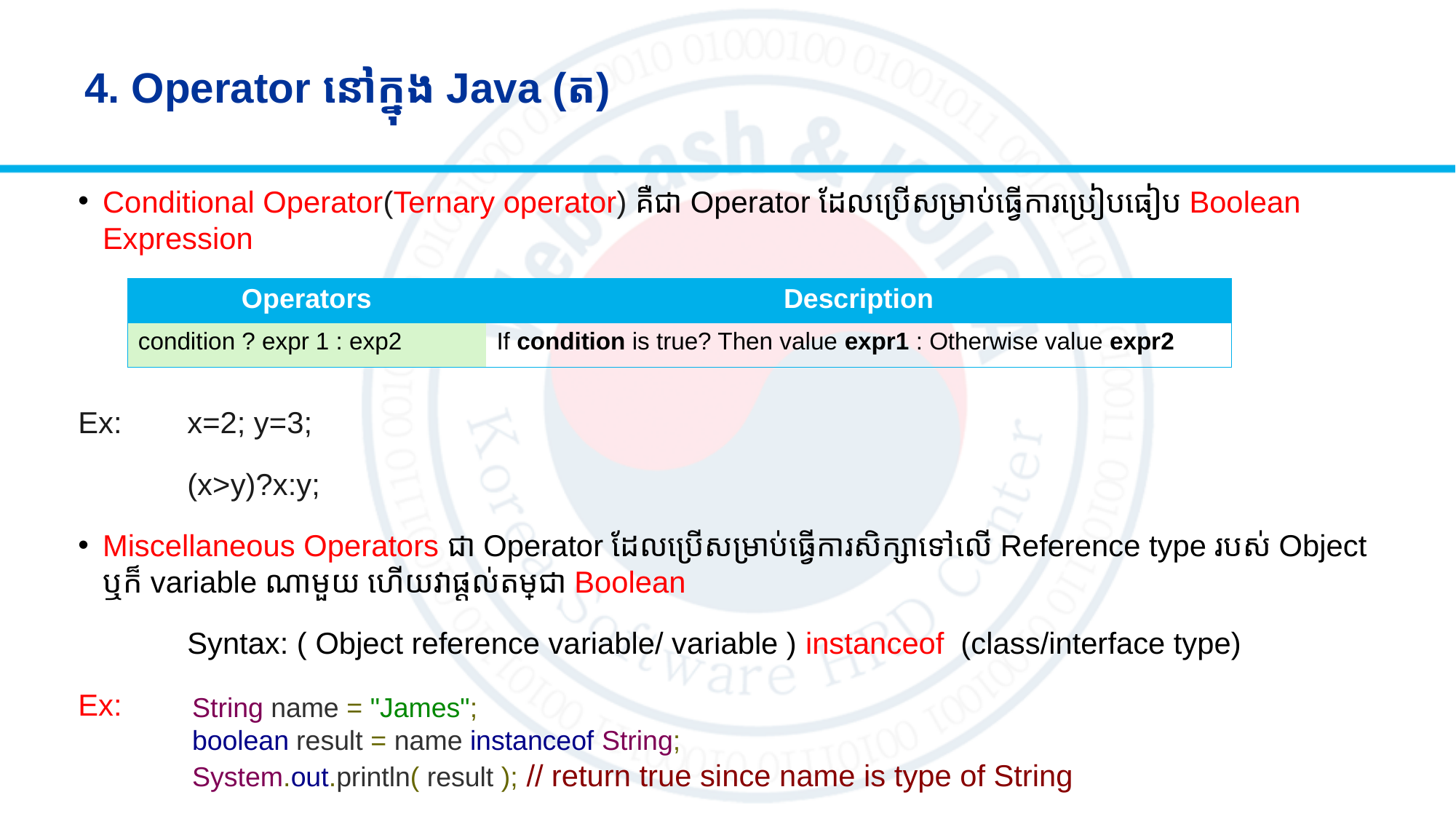

# 4. Operator នៅក្នុង Java (ត)
Conditional Operator(Ternary operator) គឺជា Operator ដែលប្រើសម្រាប់ធ្វើការប្រៀបធៀប Boolean Expression

Ex:	x=2; y=3;
	(x>y)?x:y;
Miscellaneous Operators ជា Operator ដែលប្រើសម្រាប់ធ្វើការសិក្សាទៅលើ Reference type របស់ Object ឬក៏ variable ណាមួយ ​ហើយវាផ្ដល់តម្លៃជា Boolean
	Syntax: ( Object reference variable/ variable ) instanceof  (class/interface type)
Ex:

| Operators | Description |
| --- | --- |
| condition ? expr 1 : exp2 | If condition is true? Then value expr1 : Otherwise value expr2 |
String name = "James";
boolean result = name instanceof String;
System.out.println( result ); // return true since name is type of String